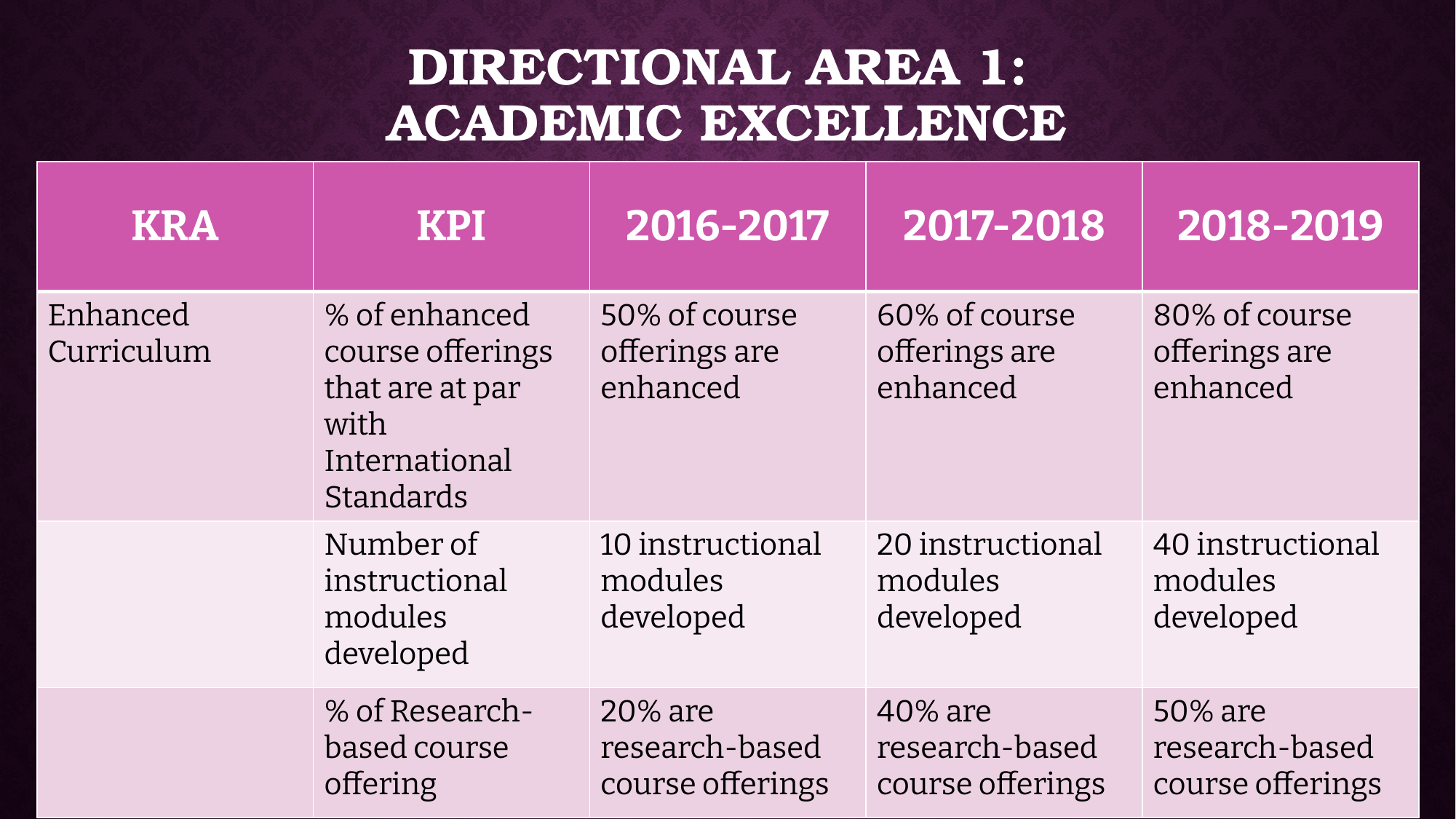

# Directional Area 1: Academic excellence
| KRA | KPI | 2016-2017 | 2017-2018 | 2018-2019 |
| --- | --- | --- | --- | --- |
| Enhanced Curriculum | % of enhanced course offerings that are at par with International Standards | 50% of course offerings are enhanced | 60% of course offerings are enhanced | 80% of course offerings are enhanced |
|  | Number of instructional modules developed | 10 instructional modules developed | 20 instructional modules developed | 40 instructional modules developed |
|  | % of Research-based course offering | 20% are research-based course offerings | 40% are research-based course offerings | 50% are research-based course offerings |